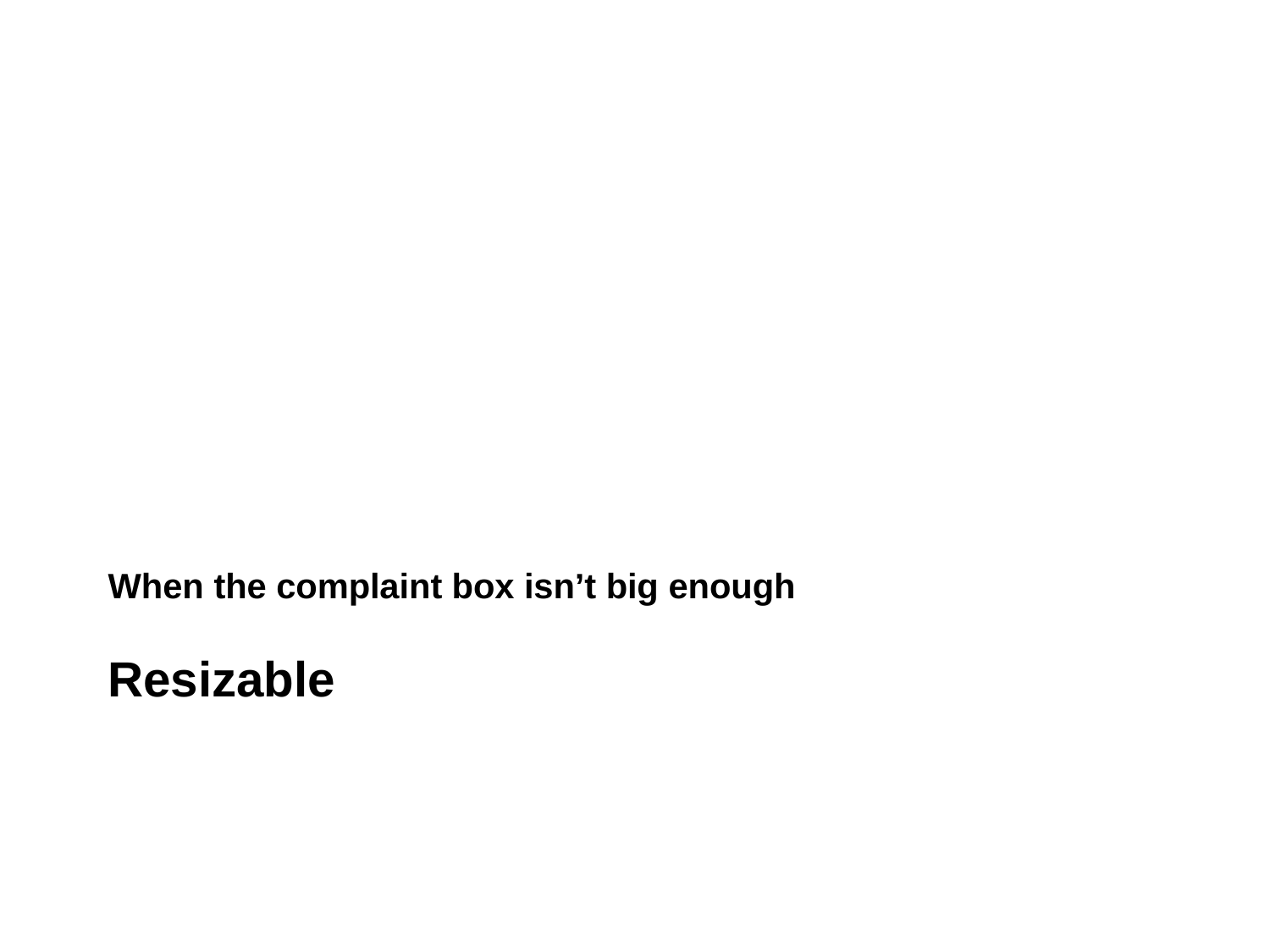

# When the complaint box isn’t big enough
Resizable
3